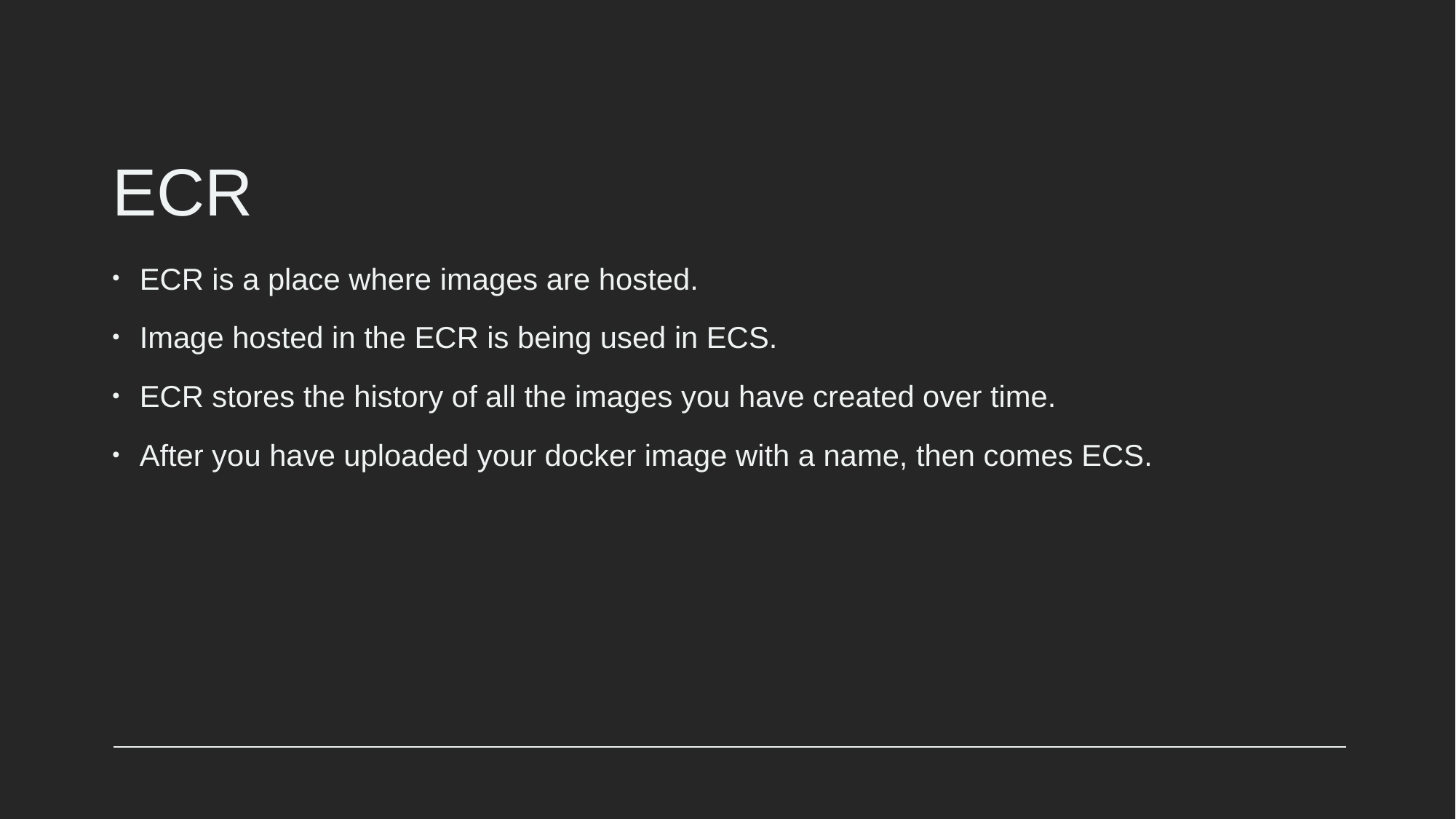

# ECR
ECR is a place where images are hosted.
Image hosted in the ECR is being used in ECS.
ECR stores the history of all the images you have created over time.
After you have uploaded your docker image with a name, then comes ECS.